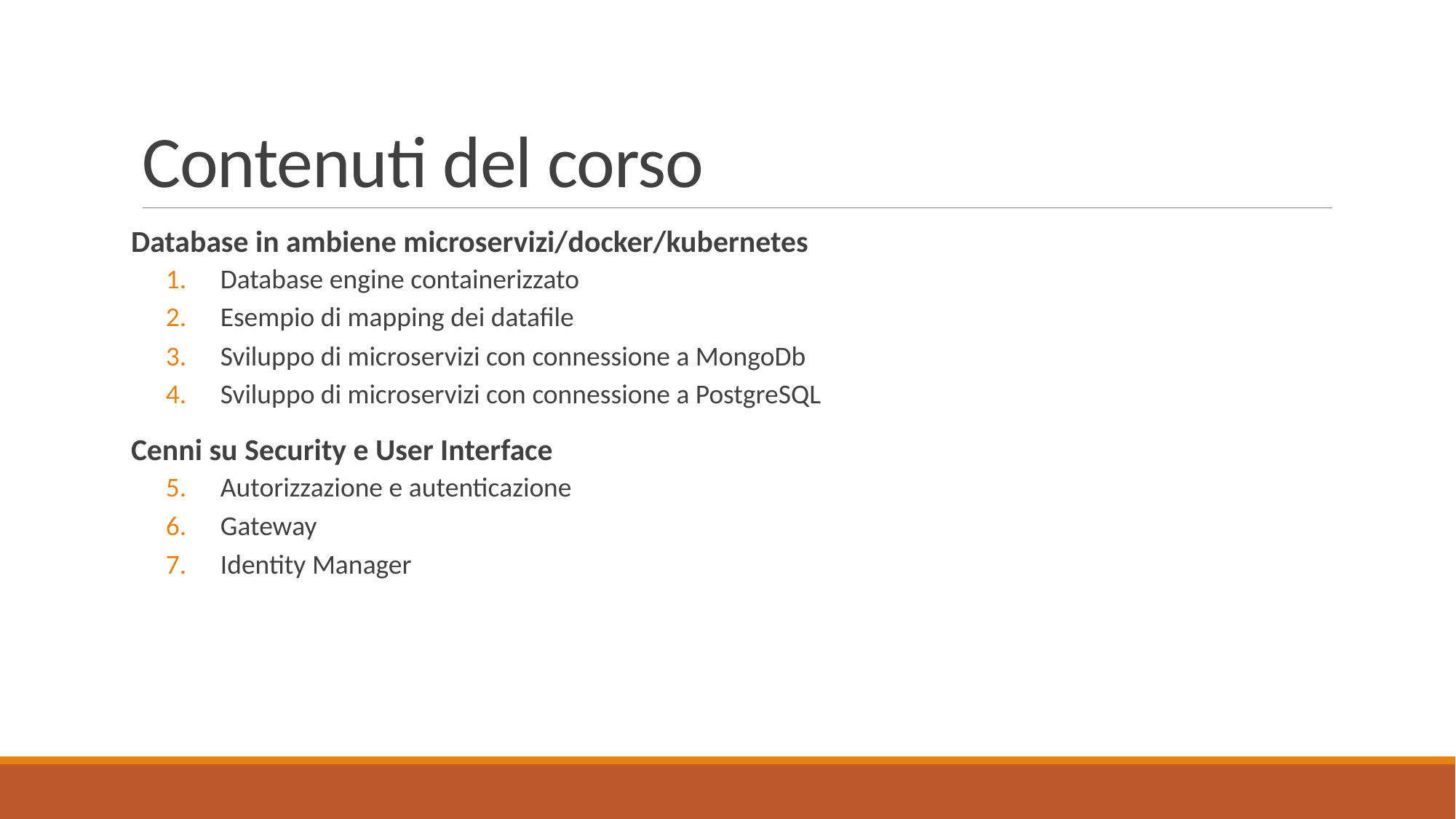

# Contenuti del corso
Database in ambiene microservizi/docker/kubernetes
Database engine containerizzato
Esempio di mapping dei datafile
Sviluppo di microservizi con connessione a MongoDb
Sviluppo di microservizi con connessione a PostgreSQL
Cenni su Security e User Interface
Autorizzazione e autenticazione
Gateway
Identity Manager